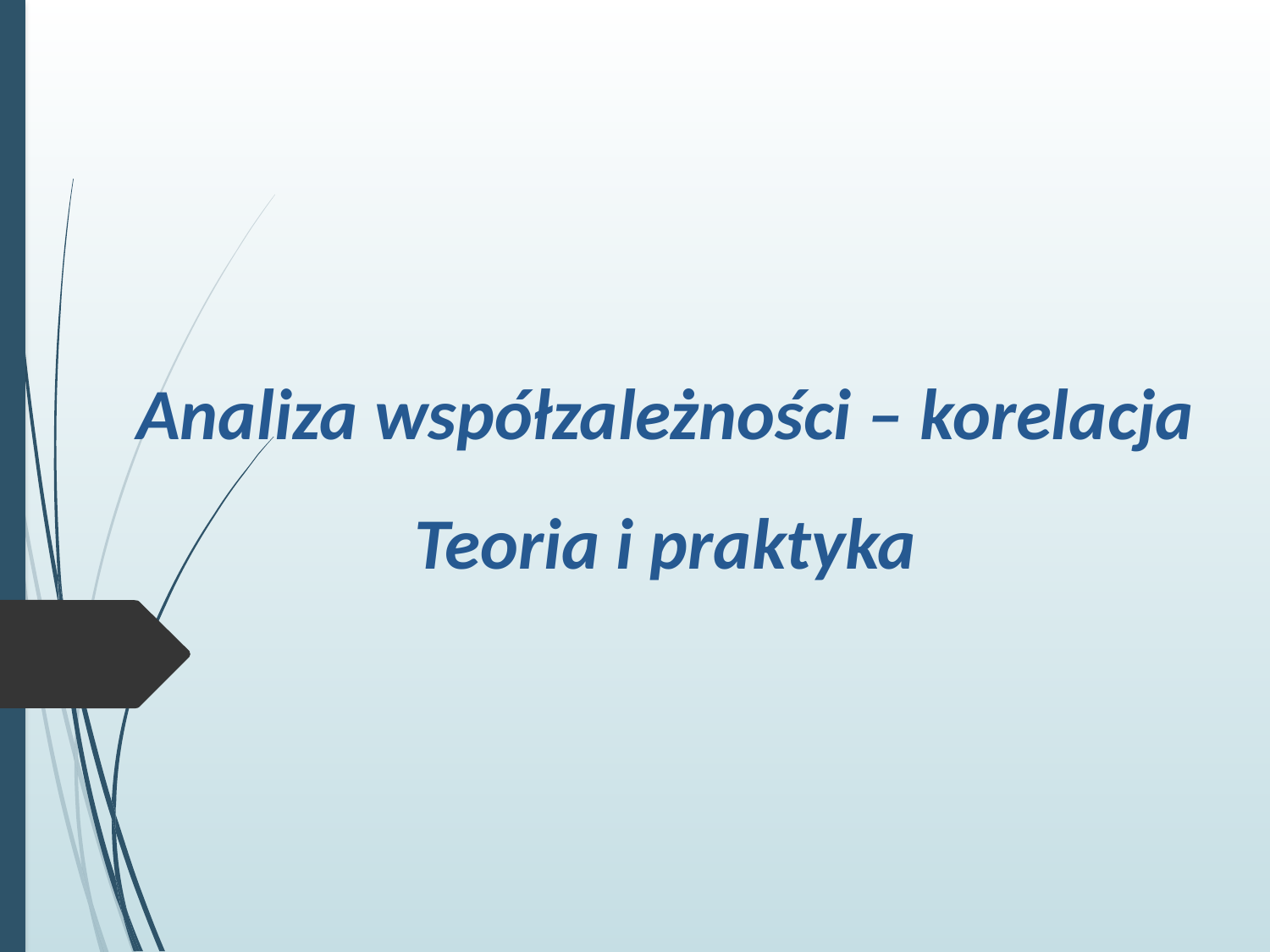

# Analiza współzależności – korelacja Teoria i praktyka